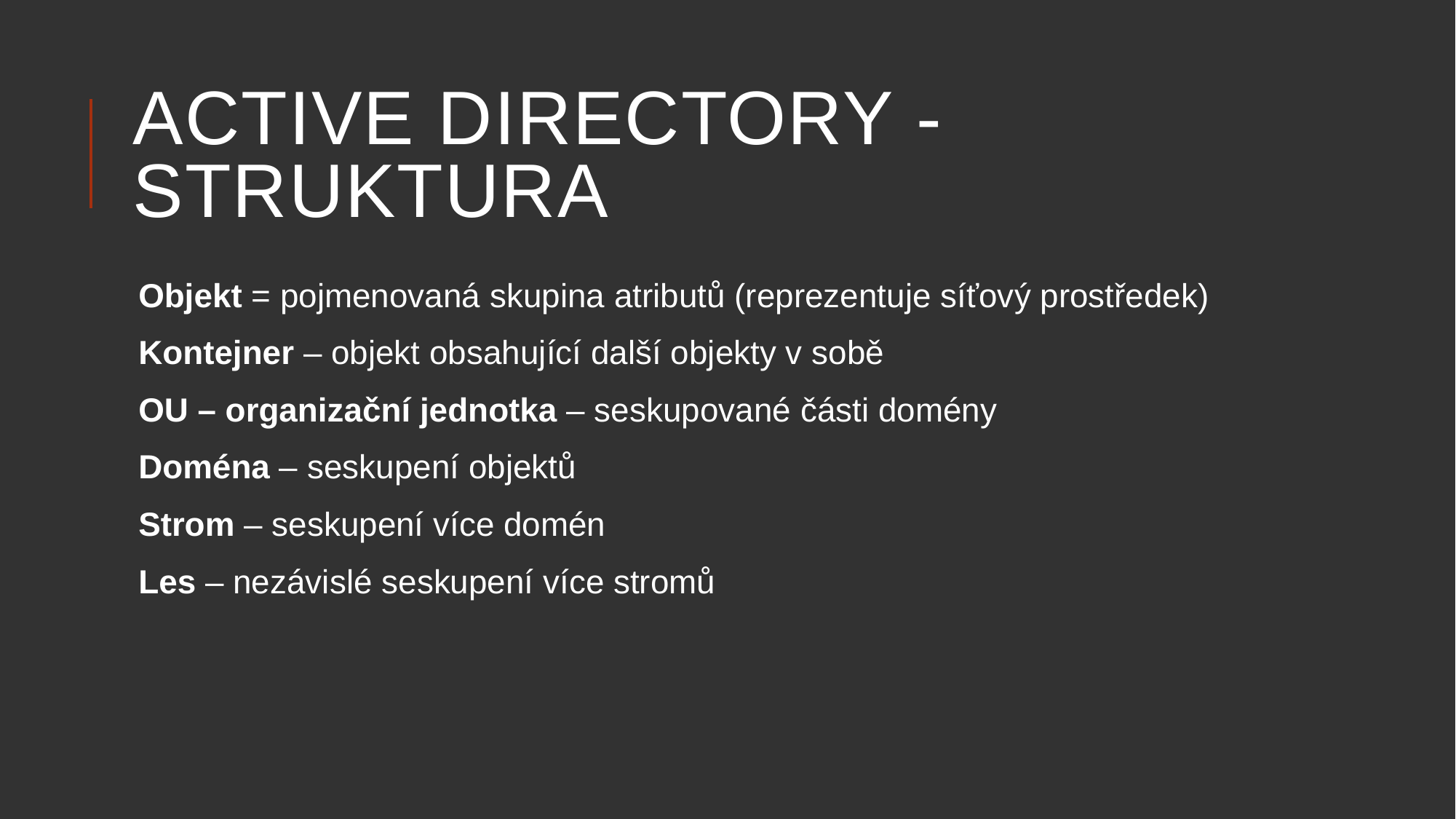

# active directory - struktura
Objekt = pojmenovaná skupina atributů (reprezentuje síťový prostředek)
Kontejner – objekt obsahující další objekty v sobě
OU – organizační jednotka – seskupované části domény
Doména – seskupení objektů
Strom – seskupení více domén
Les – nezávislé seskupení více stromů